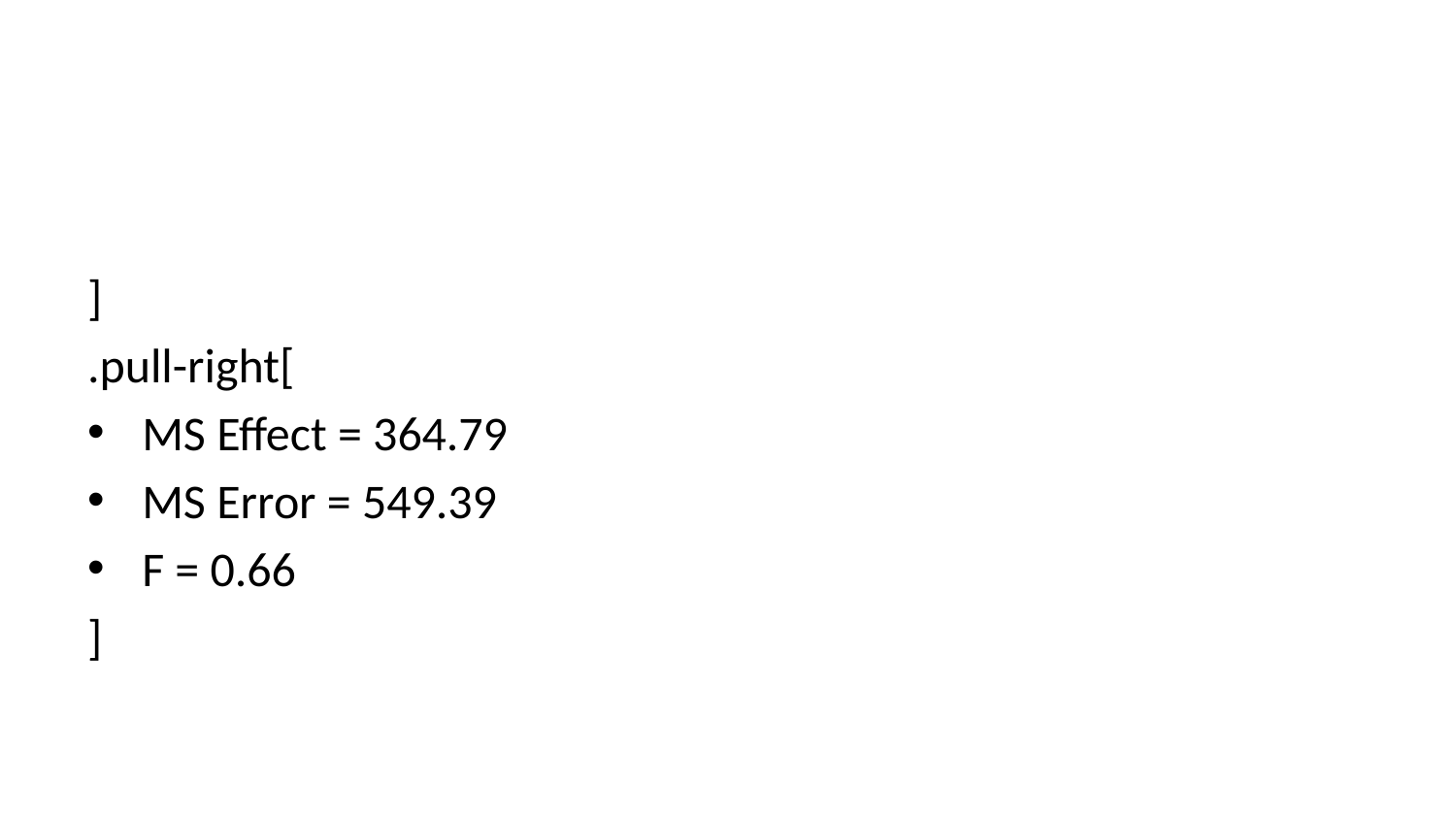

]
.pull-right[
MS Effect = 364.79
MS Error = 549.39
F = 0.66
]